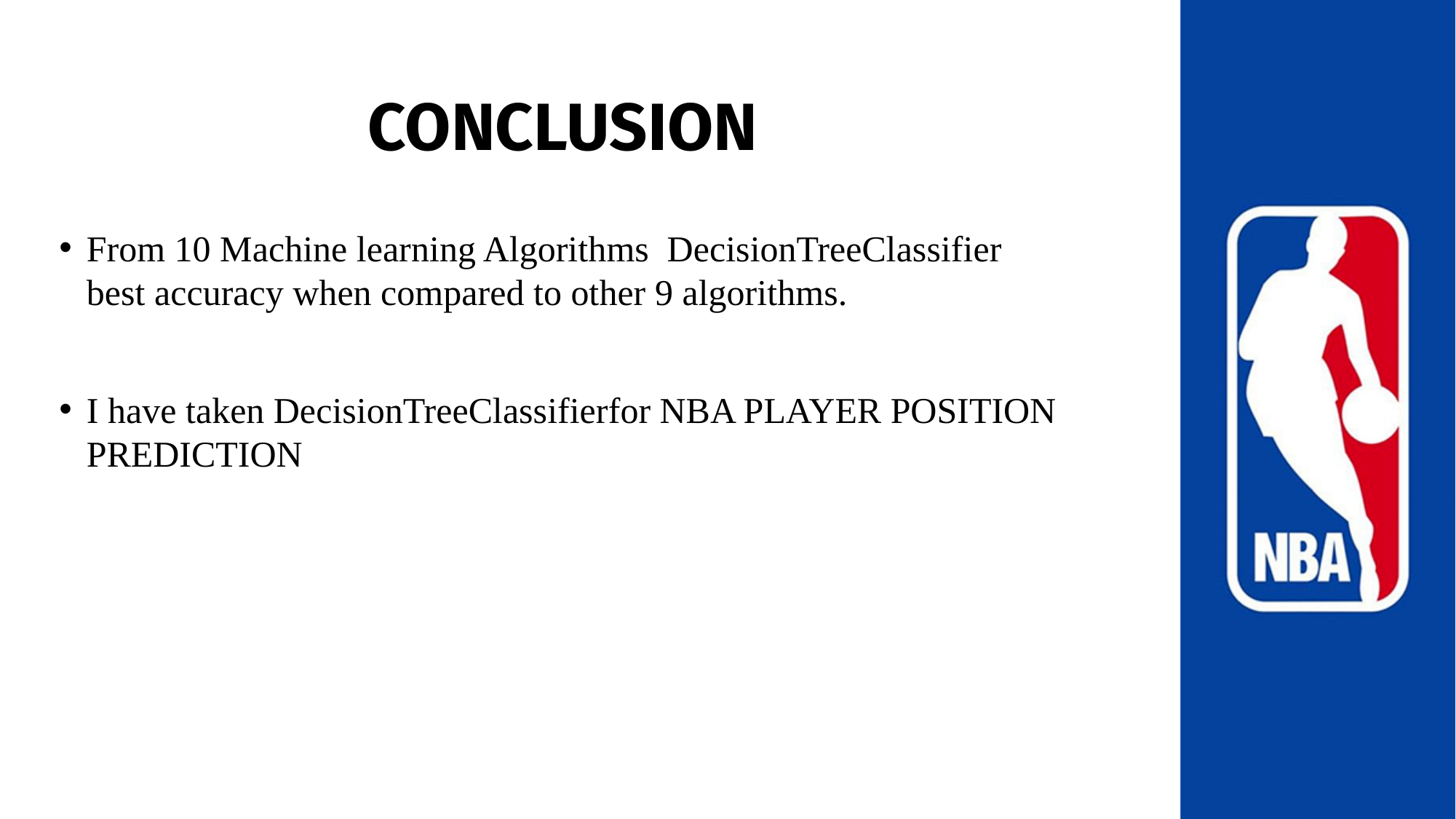

# CONCLUSION
From 10 Machine learning Algorithms  DecisionTreeClassifier  best accuracy when compared to other 9 algorithms.

I have taken DecisionTreeClassifierfor NBA PLAYER POSITION PREDICTION